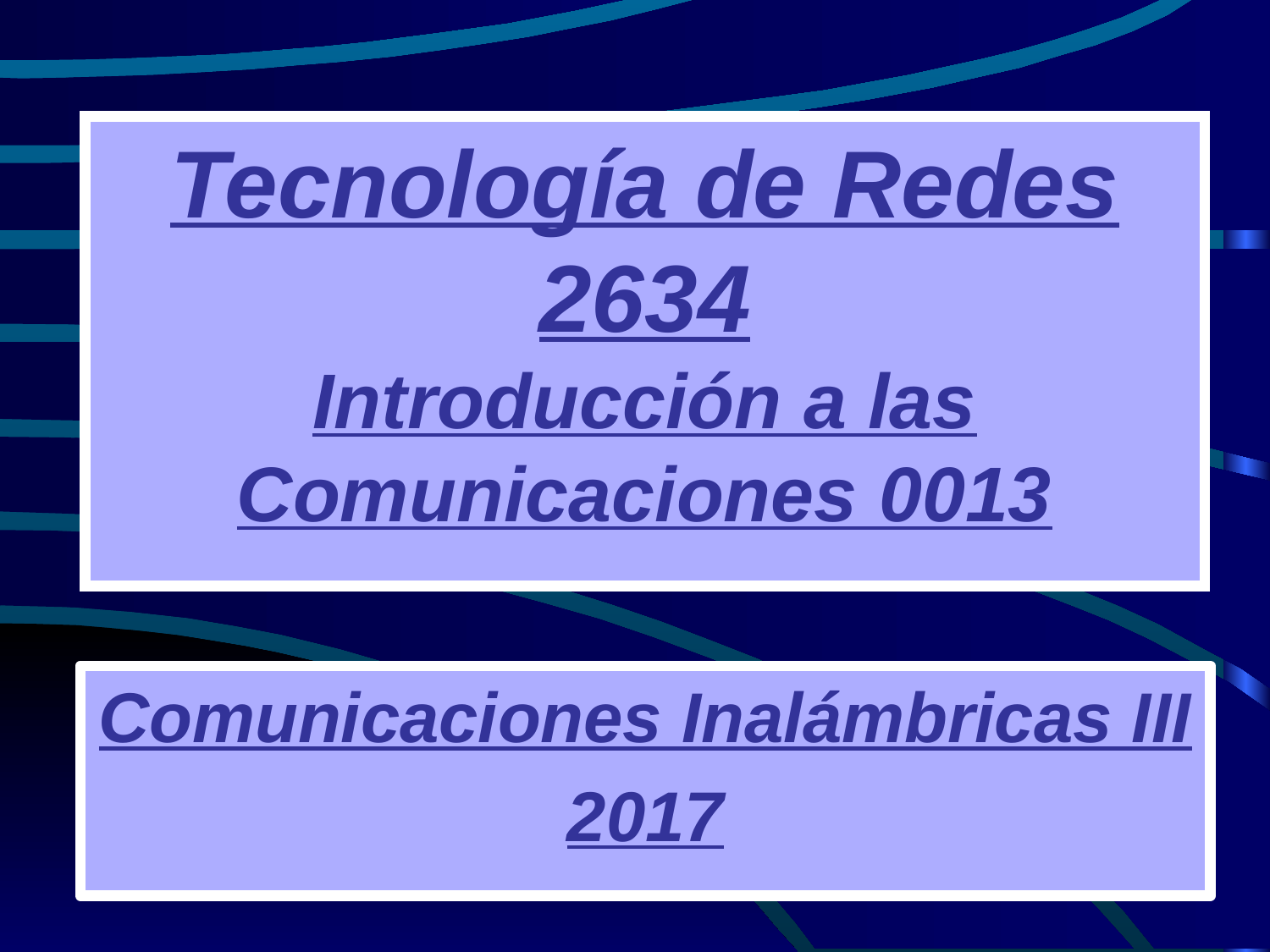

# Tecnología de Redes 2634 Introducción a las Comunicaciones 0013
Comunicaciones Inalámbricas III
2017